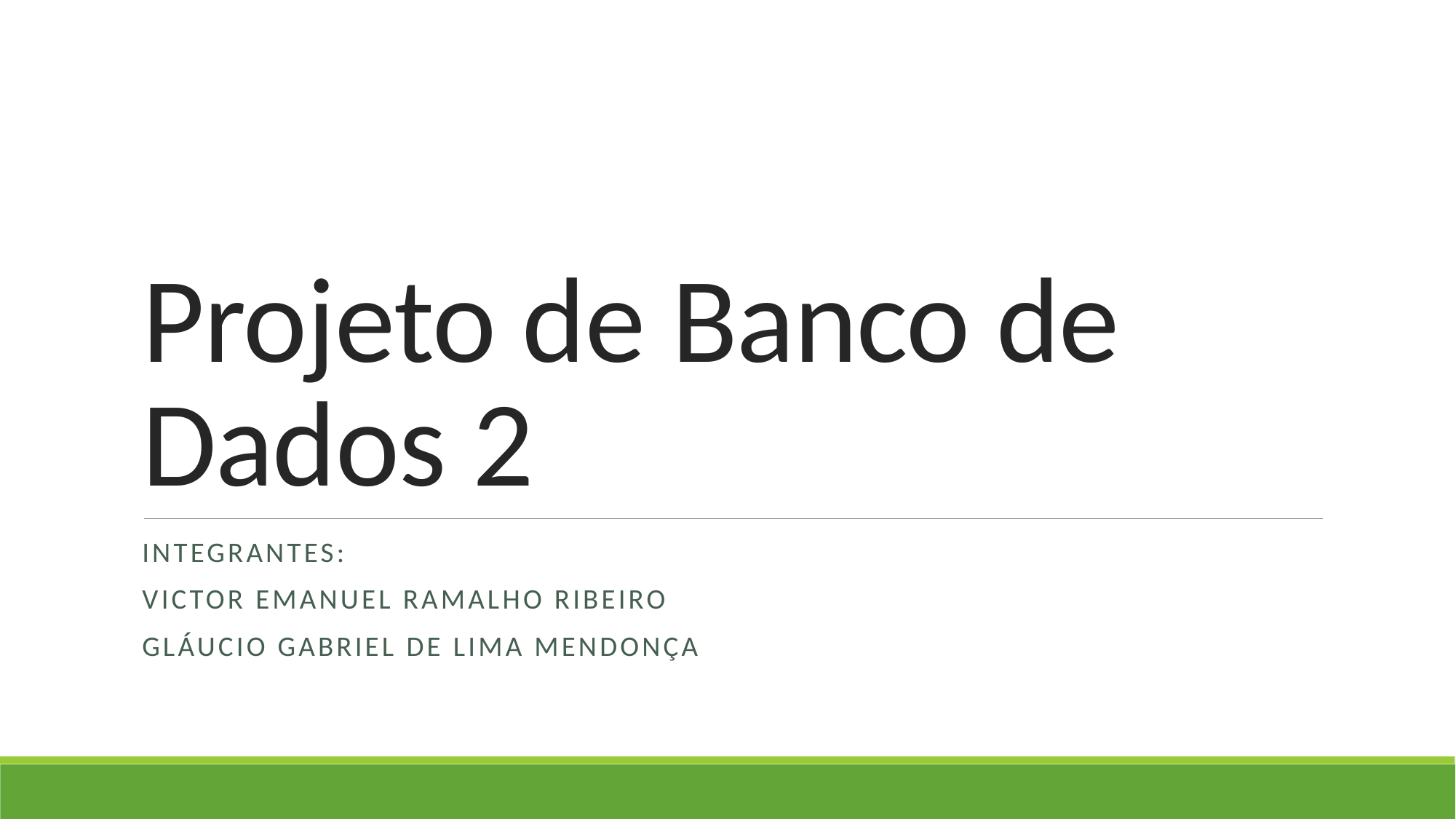

# Projeto de Banco de Dados 2
Integrantes:
Victor Emanuel Ramalho Ribeiro
Gláucio Gabriel de Lima Mendonça